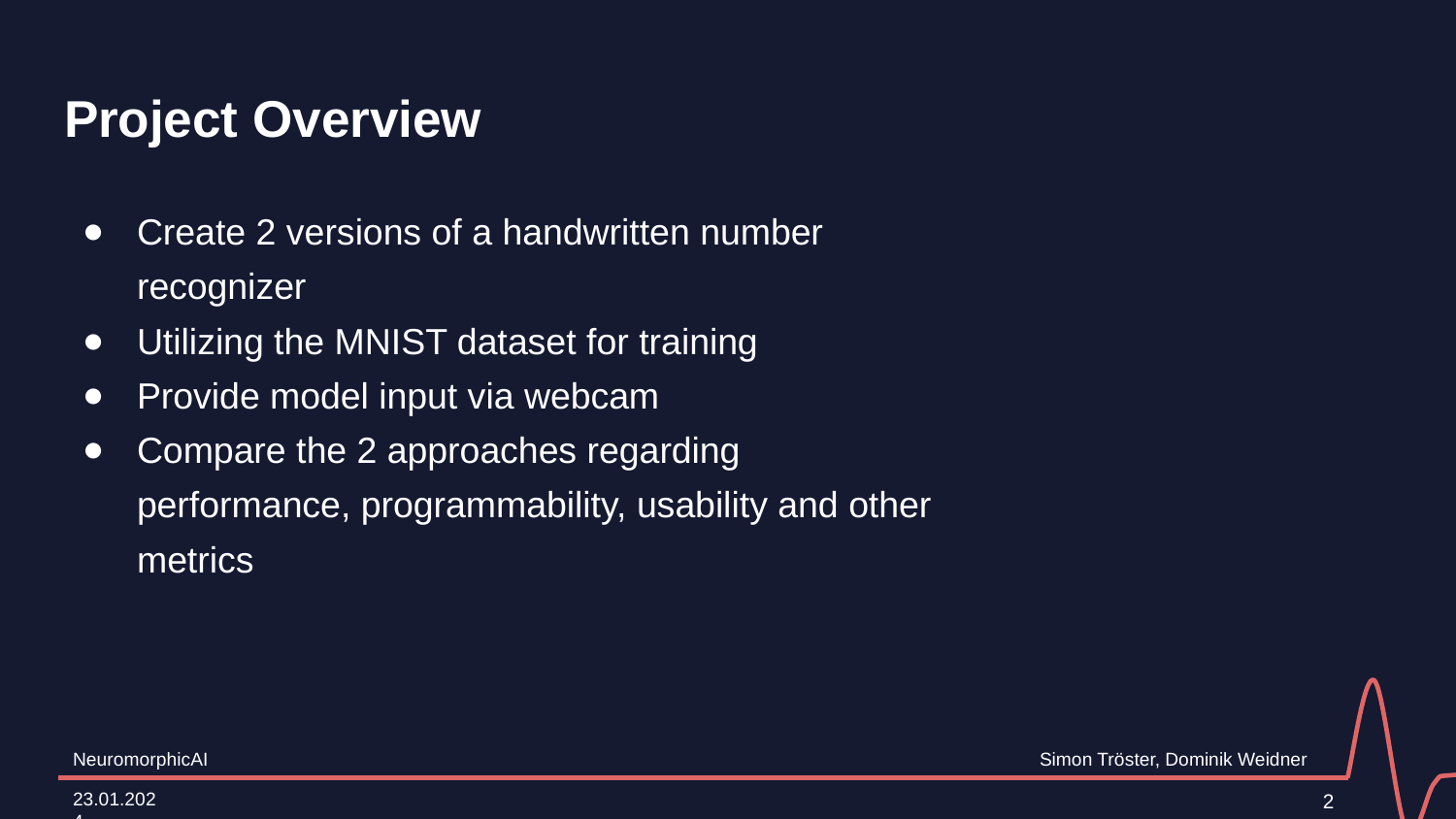

# Project Overview
Create 2 versions of a handwritten number recognizer
Utilizing the MNIST dataset for training
Provide model input via webcam
Compare the 2 approaches regarding performance, programmability, usability and other metrics

NeuromorphicAI
Simon Tröster, Dominik Weidner
2
23.01.2024